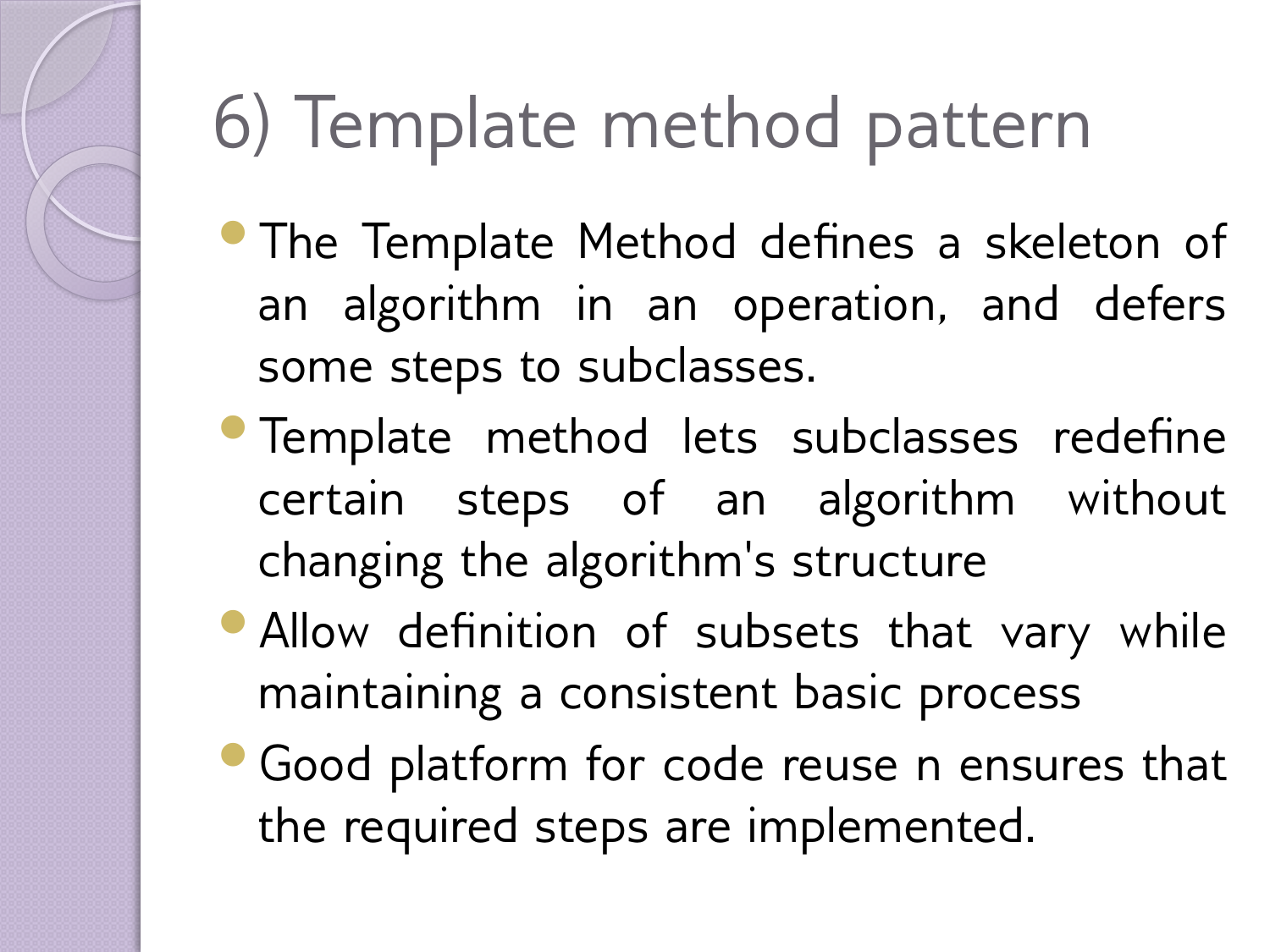

# 6) Template method pattern
The Template Method defines a skeleton of an algorithm in an operation, and defers some steps to subclasses.
Template method lets subclasses redefine certain steps of an algorithm without changing the algorithm's structure
Allow definition of subsets that vary while maintaining a consistent basic process
Good platform for code reuse n ensures that the required steps are implemented.